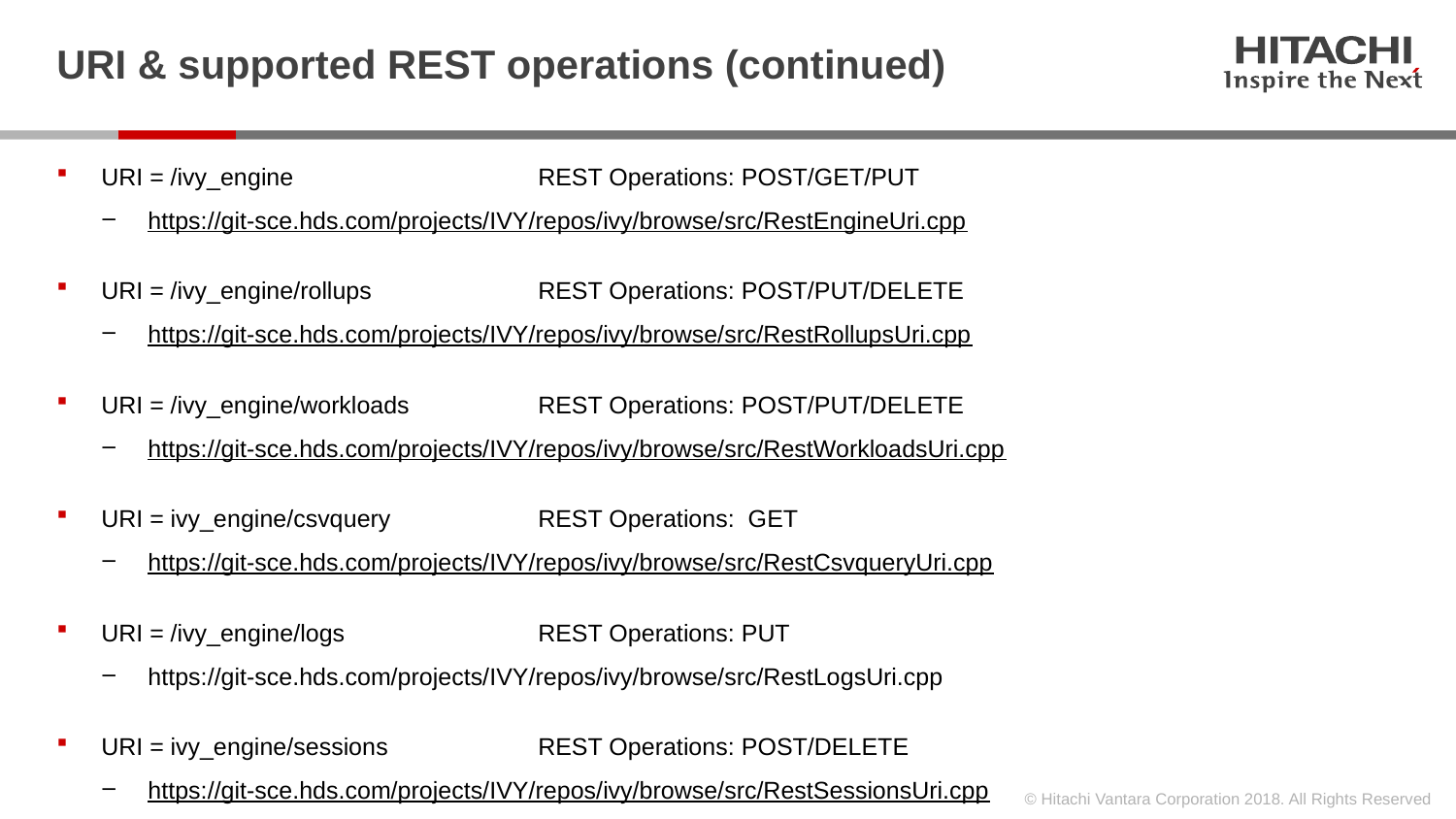

# URI & supported REST operations (continued)
URI = /ivy_engine 		REST Operations: POST/GET/PUT
https://git-sce.hds.com/projects/IVY/repos/ivy/browse/src/RestEngineUri.cpp
URI = /ivy_engine/rollups 		REST Operations: POST/PUT/DELETE
https://git-sce.hds.com/projects/IVY/repos/ivy/browse/src/RestRollupsUri.cpp
URI = /ivy_engine/workloads	REST Operations: POST/PUT/DELETE
https://git-sce.hds.com/projects/IVY/repos/ivy/browse/src/RestWorkloadsUri.cpp
URI = ivy_engine/csvquery		REST Operations:  GET
https://git-sce.hds.com/projects/IVY/repos/ivy/browse/src/RestCsvqueryUri.cpp
URI = /ivy_engine/logs		REST Operations: PUT
https://git-sce.hds.com/projects/IVY/repos/ivy/browse/src/RestLogsUri.cpp
URI = ivy_engine/sessions		REST Operations: POST/DELETE
https://git-sce.hds.com/projects/IVY/repos/ivy/browse/src/RestSessionsUri.cpp